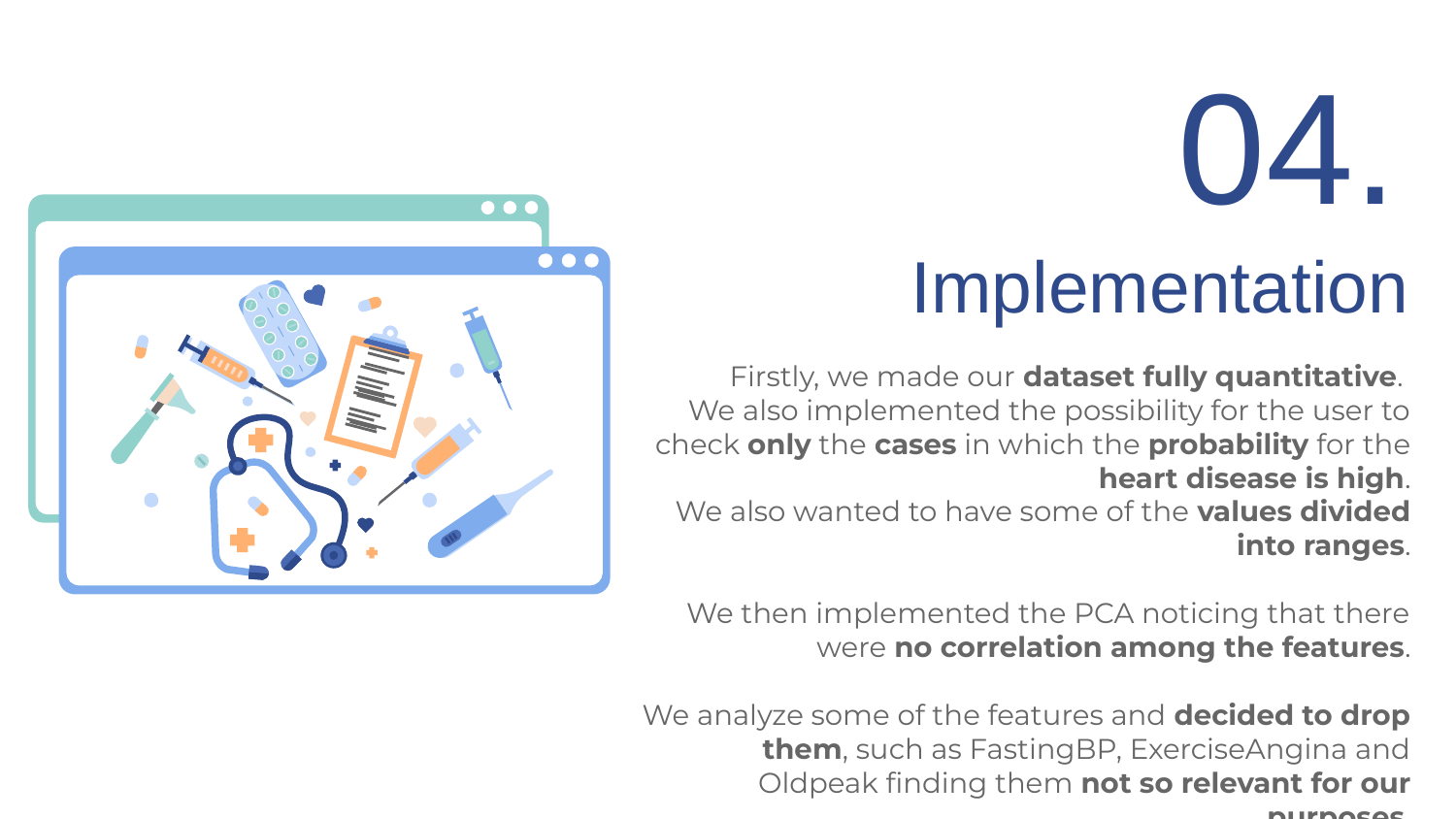

04.

# Implementation
Firstly, we made our dataset fully quantitative.
We also implemented the possibility for the user to check only the cases in which the probability for the heart disease is high.
We also wanted to have some of the values divided into ranges.
We then implemented the PCA noticing that there were no correlation among the features.
We analyze some of the features and decided to drop them, such as FastingBP, ExerciseAngina and Oldpeak finding them not so relevant for our purposes.